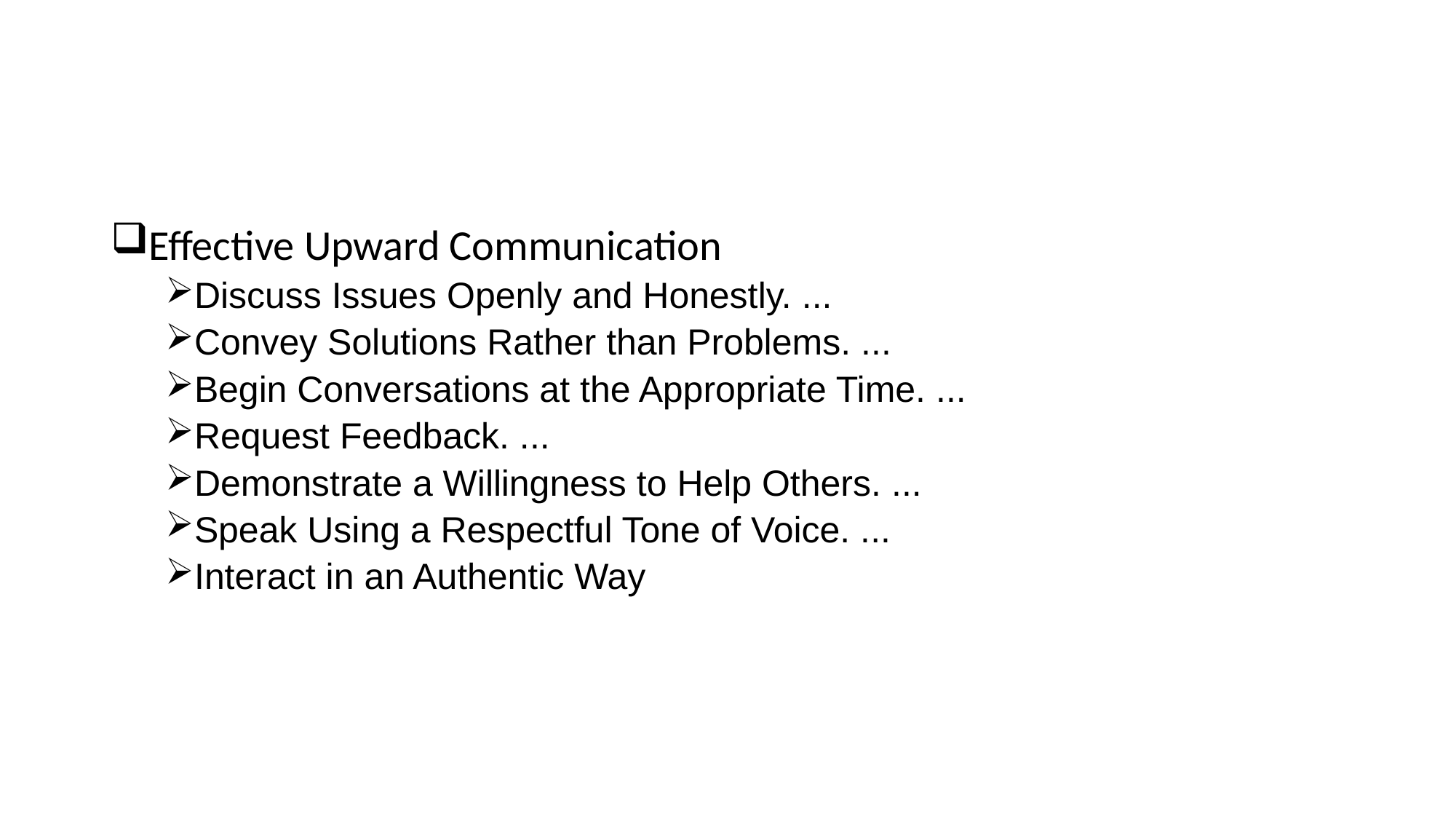

#
Effective Upward Communication
Discuss Issues Openly and Honestly. ...
Convey Solutions Rather than Problems. ...
Begin Conversations at the Appropriate Time. ...
Request Feedback. ...
Demonstrate a Willingness to Help Others. ...
Speak Using a Respectful Tone of Voice. ...
Interact in an Authentic Way